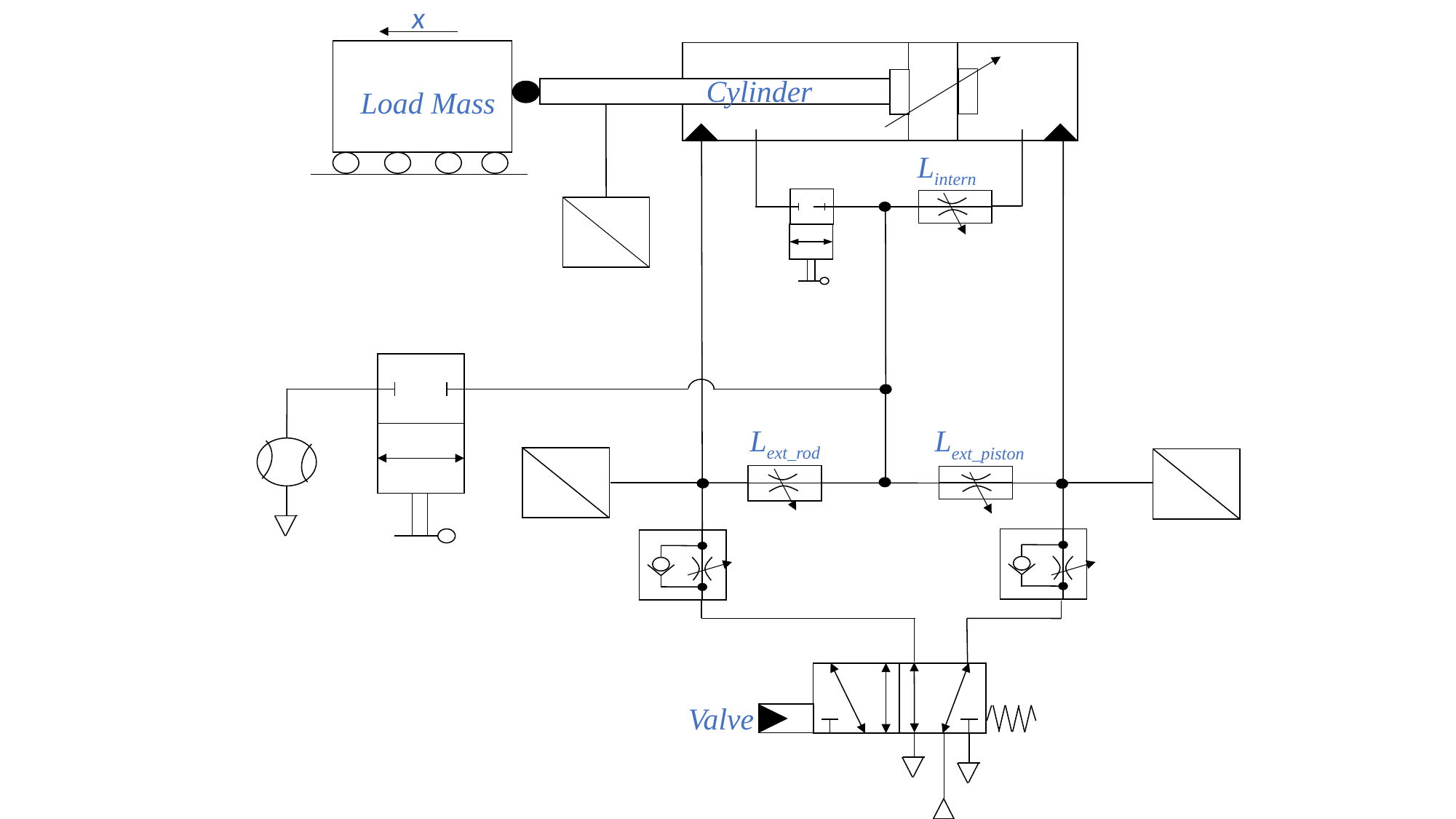

x

Lintern

Lext_rod
Lext_piston

Cylinder
Load Mass
Valve